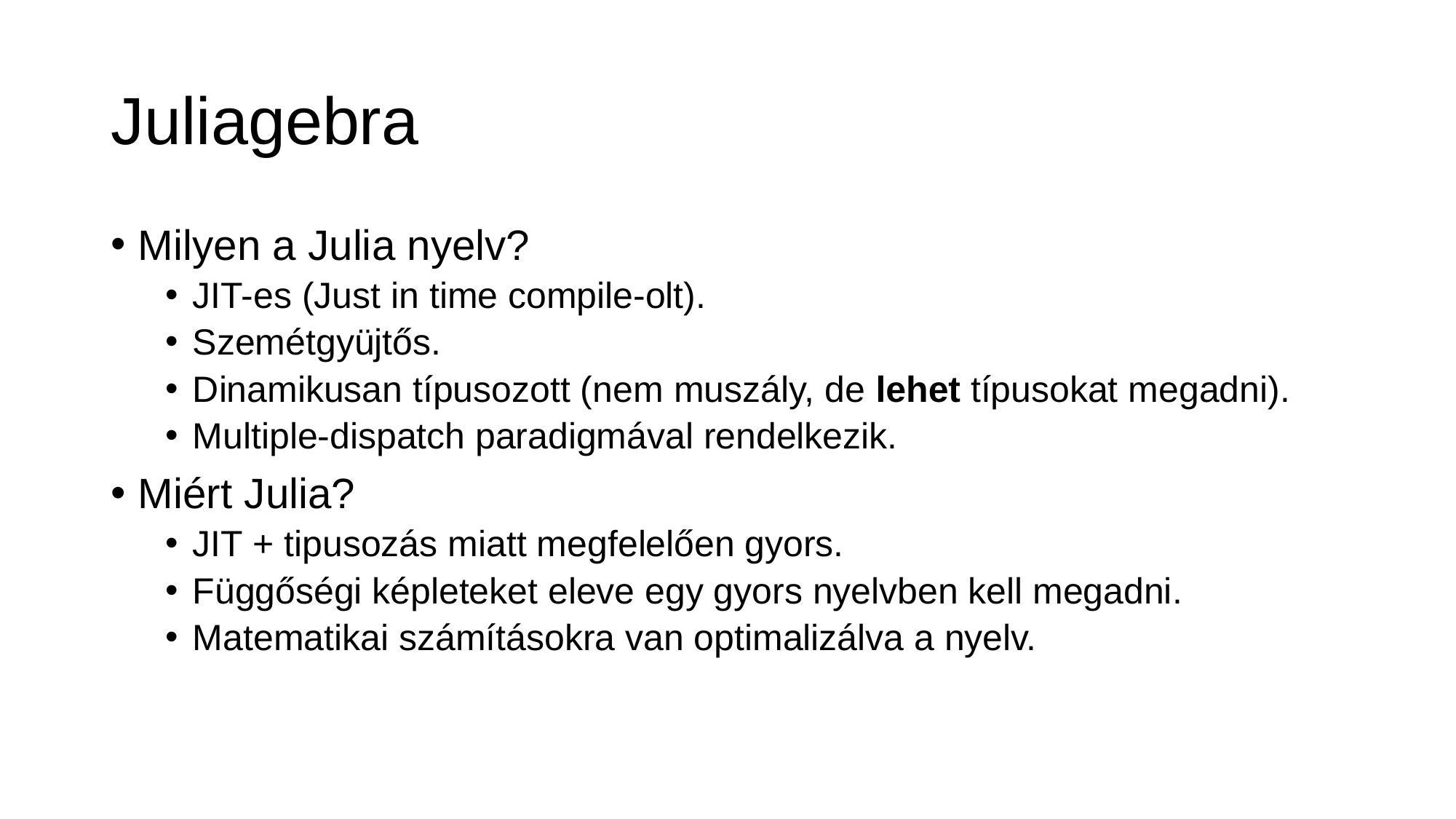

# Juliagebra
Milyen a Julia nyelv?
JIT-es (Just in time compile-olt).
Szemétgyüjtős.
Dinamikusan típusozott (nem muszály, de lehet típusokat megadni).
Multiple-dispatch paradigmával rendelkezik.
Miért Julia?
JIT + tipusozás miatt megfelelően gyors.
Függőségi képleteket eleve egy gyors nyelvben kell megadni.
Matematikai számításokra van optimalizálva a nyelv.